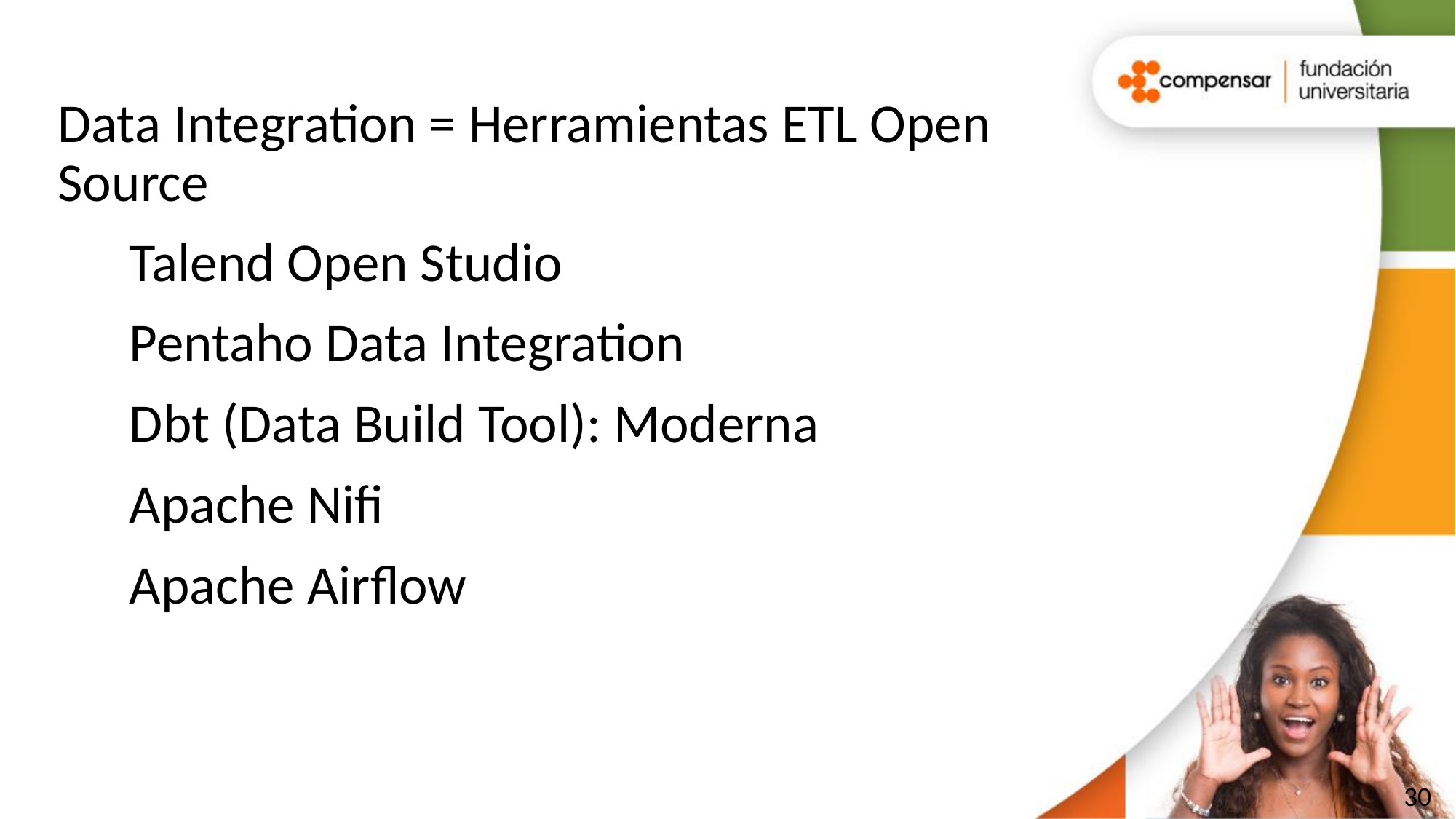

# Data Integration = Herramientas ETL Open Source
Talend Open Studio
Pentaho Data Integration
Dbt (Data Build Tool): Moderna
Apache Nifi
Apache Airflow

© TODOS LOS DERECHOS RESERVADOS POR FUNDACIÓN UNIVERSITARIA COMPENSAR
30